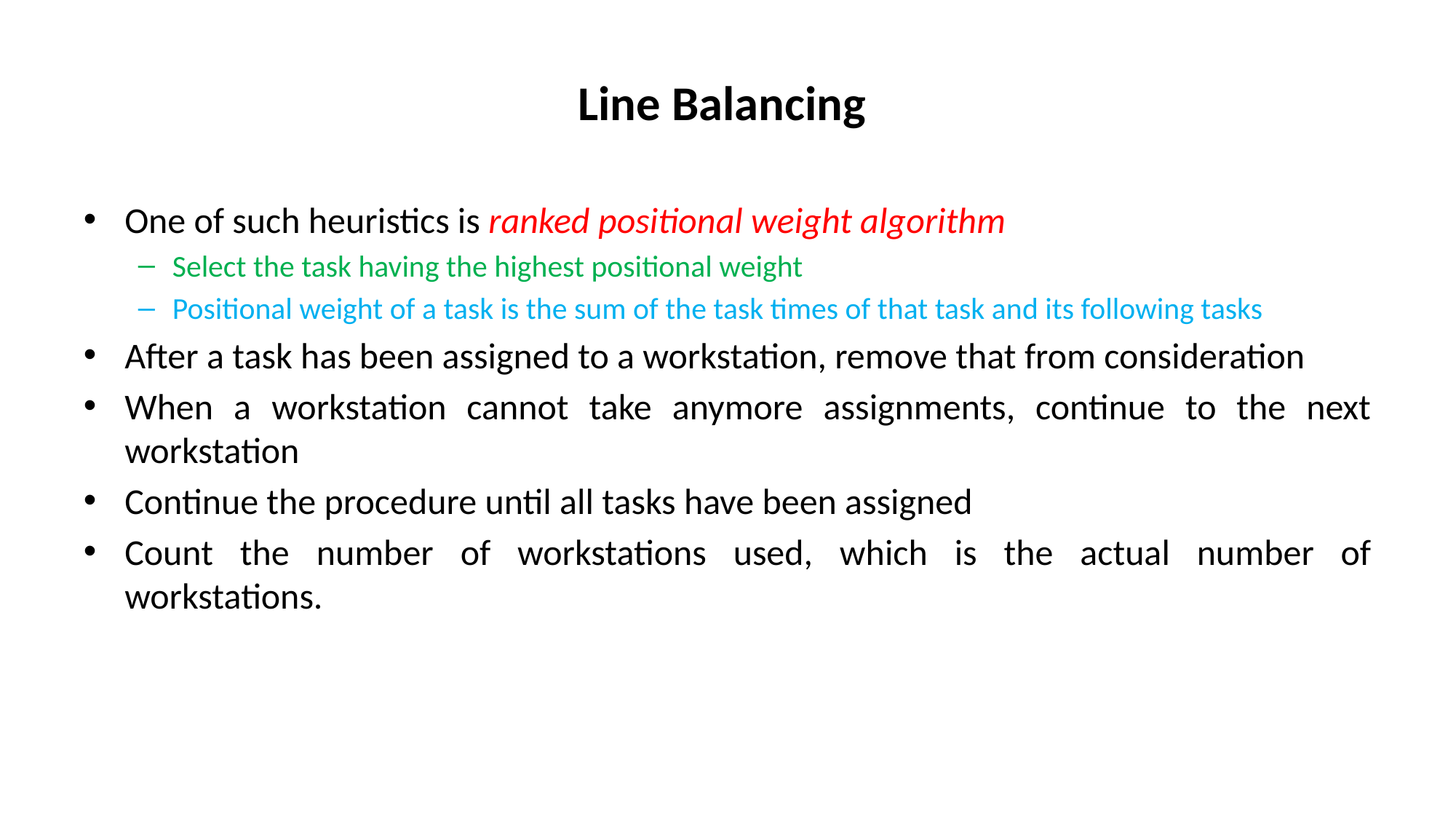

# Line Balancing
One of such heuristics is ranked positional weight algorithm
Select the task having the highest positional weight
Positional weight of a task is the sum of the task times of that task and its following tasks
After a task has been assigned to a workstation, remove that from consideration
When a workstation cannot take anymore assignments, continue to the next workstation
Continue the procedure until all tasks have been assigned
Count the number of workstations used, which is the actual number of workstations.